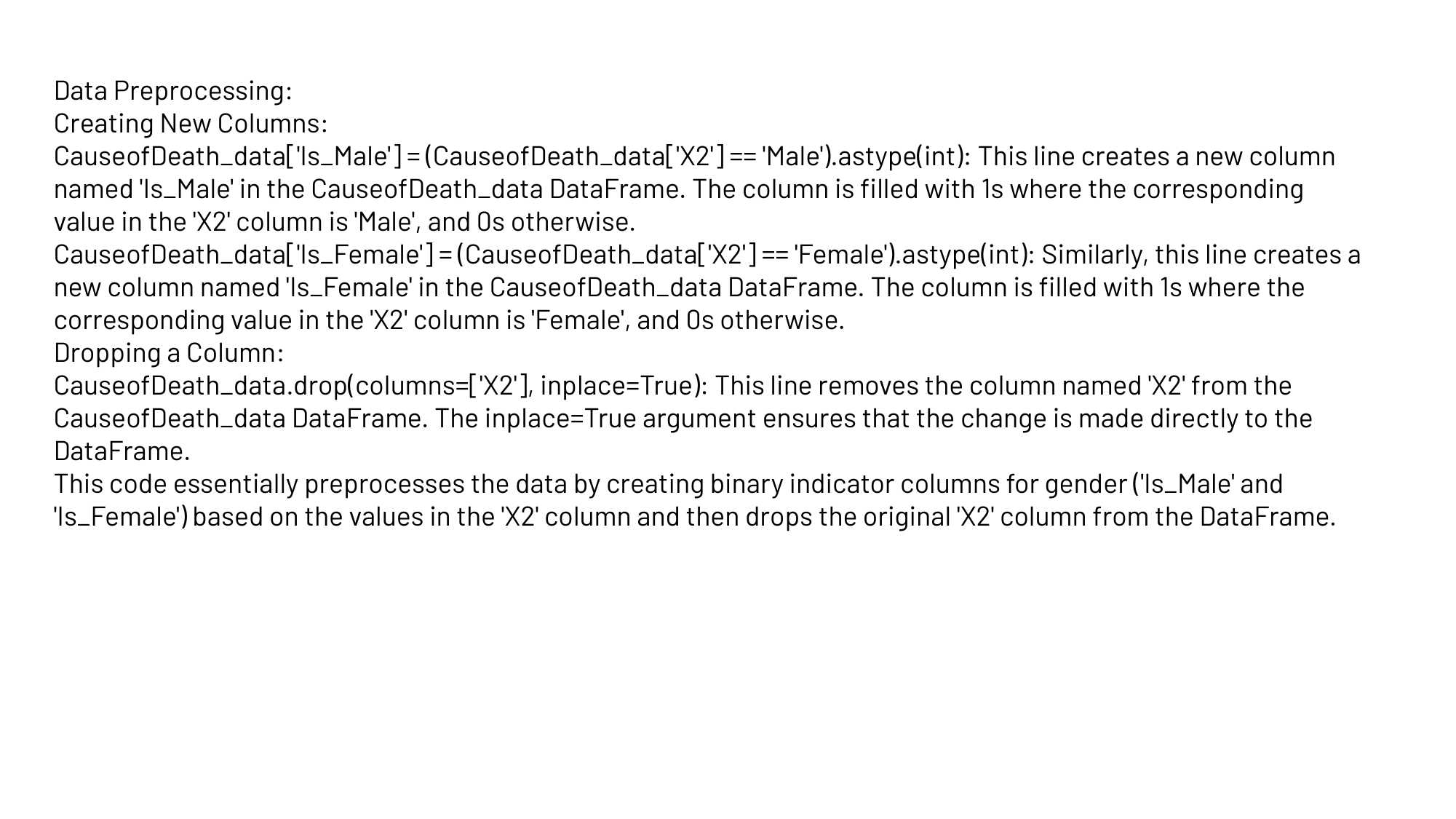

Data Preprocessing:
Creating New Columns:
CauseofDeath_data['Is_Male'] = (CauseofDeath_data['X2'] == 'Male').astype(int): This line creates a new column named 'Is_Male' in the CauseofDeath_data DataFrame. The column is filled with 1s where the corresponding value in the 'X2' column is 'Male', and 0s otherwise.
CauseofDeath_data['Is_Female'] = (CauseofDeath_data['X2'] == 'Female').astype(int): Similarly, this line creates a new column named 'Is_Female' in the CauseofDeath_data DataFrame. The column is filled with 1s where the corresponding value in the 'X2' column is 'Female', and 0s otherwise.
Dropping a Column:
CauseofDeath_data.drop(columns=['X2'], inplace=True): This line removes the column named 'X2' from the CauseofDeath_data DataFrame. The inplace=True argument ensures that the change is made directly to the DataFrame.
This code essentially preprocesses the data by creating binary indicator columns for gender ('Is_Male' and 'Is_Female') based on the values in the 'X2' column and then drops the original 'X2' column from the DataFrame.